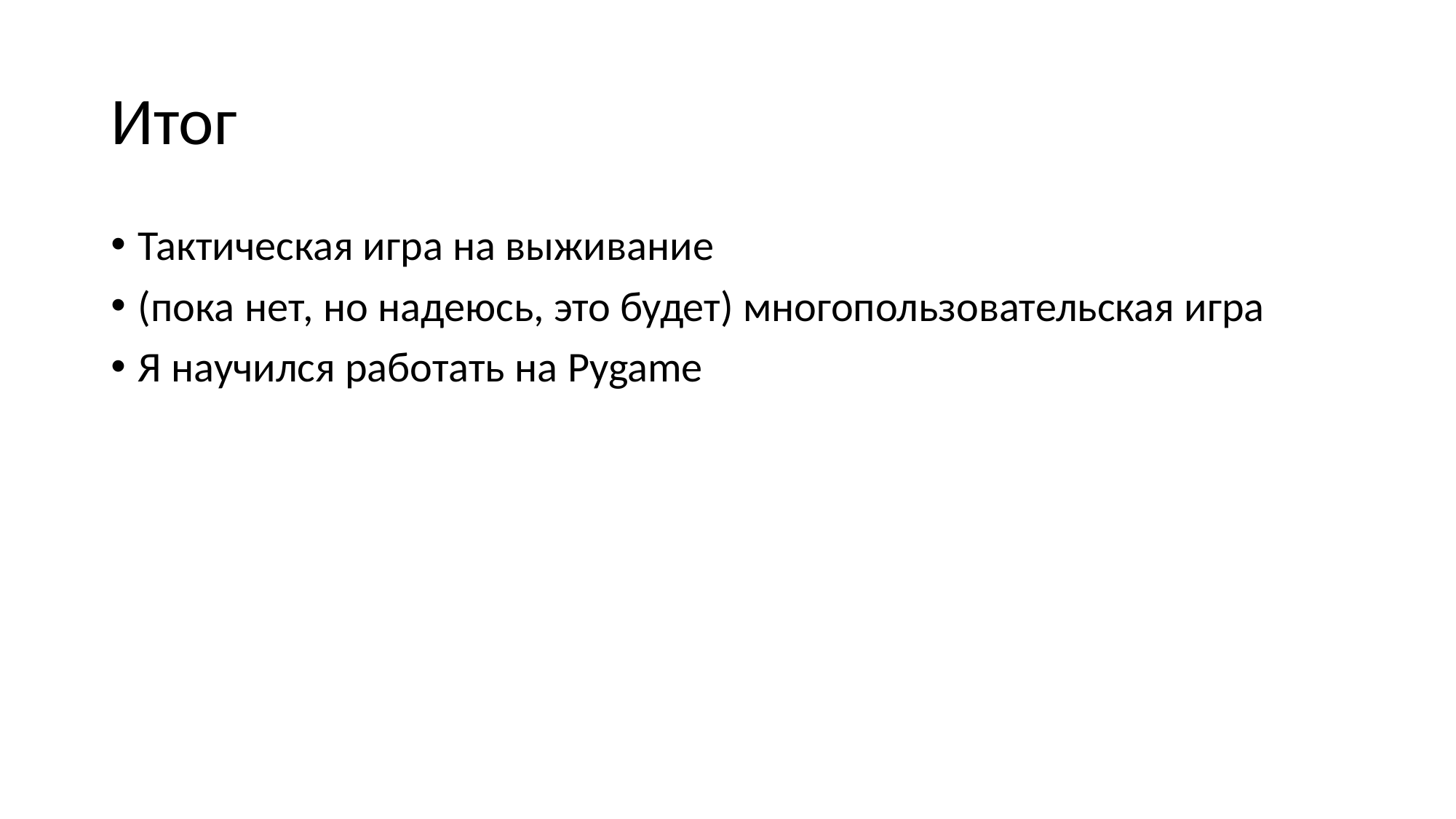

# Итог
Тактическая игра на выживание
(пока нет, но надеюсь, это будет) многопользовательская игра
Я научился работать на Pygame